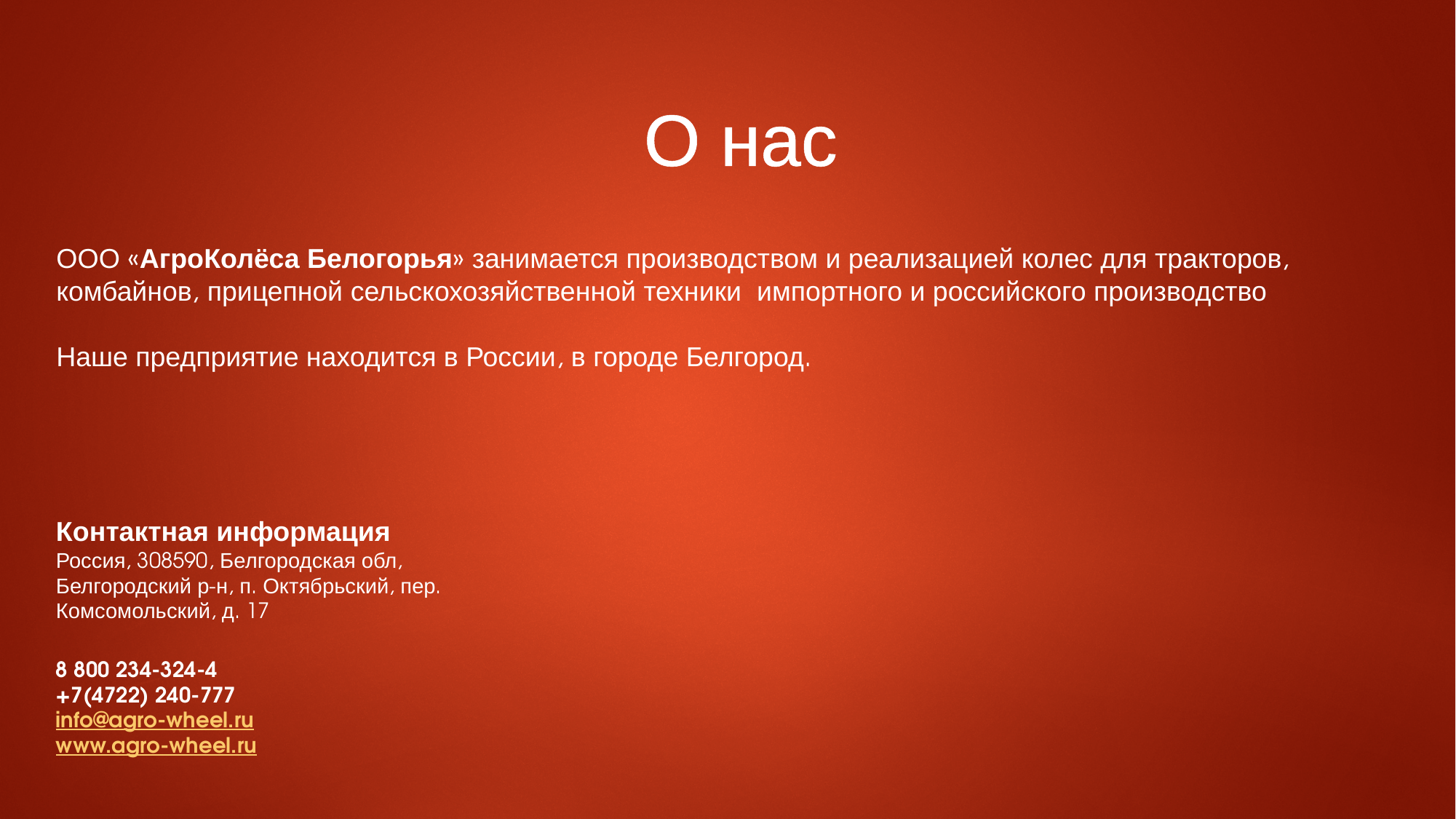

О нас
ООО «АгроКолёса Белогорья» занимается производством и реализацией колес для тракторов, комбайнов, прицепной сельскохозяйственной техники  импортного и российского производство

Наше предприятие находится в России, в городе Белгород.
Контактная информация
Россия, 308590, Белгородская обл, Белгородский р-н, п. Октябрьский, пер. Комсомольский, д. 17
8 800 234-324-4
+7(4722) 240-777
info@agro-wheel.ru
www.agro-wheel.ru